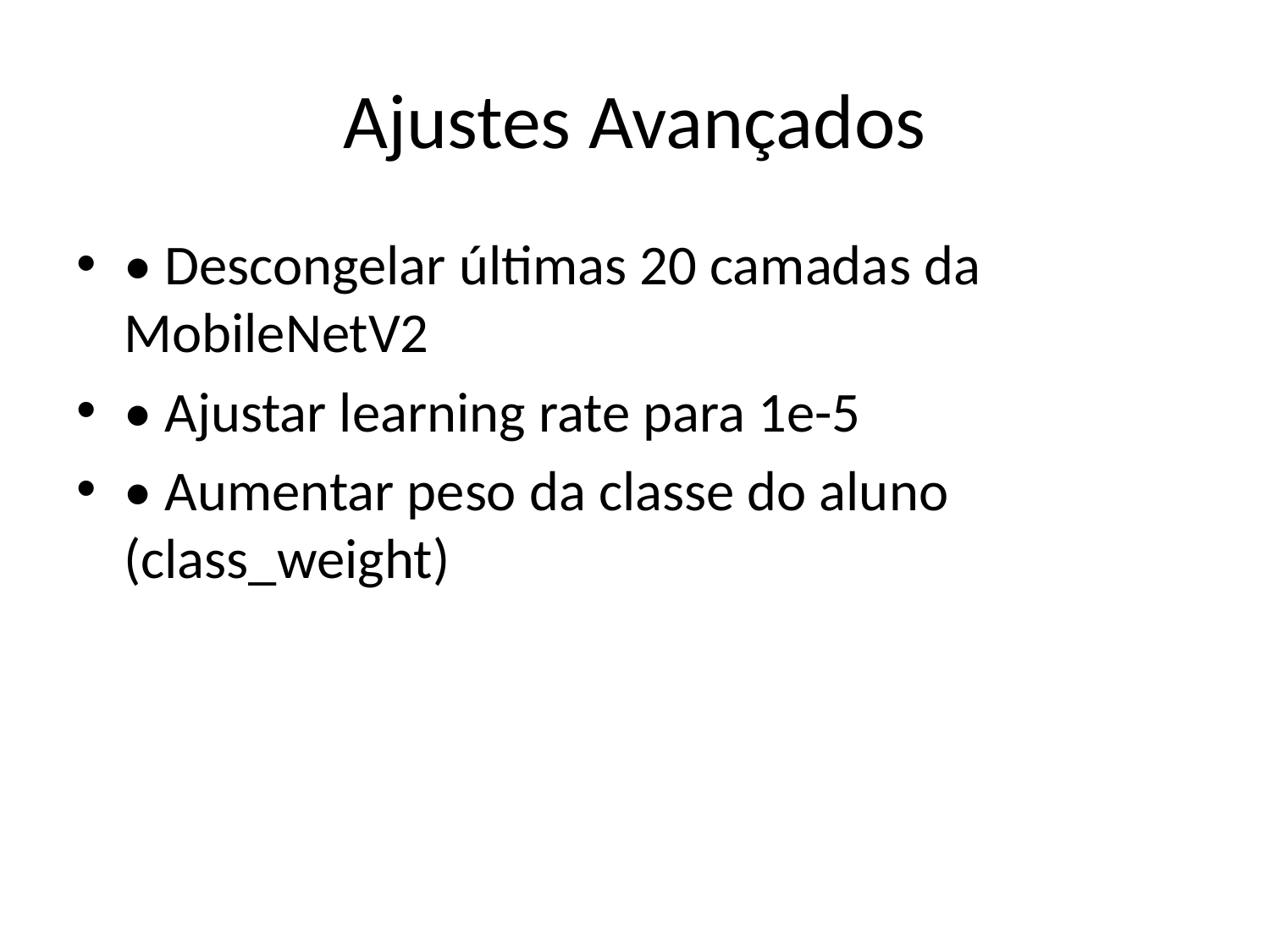

# Ajustes Avançados
• Descongelar últimas 20 camadas da MobileNetV2
• Ajustar learning rate para 1e-5
• Aumentar peso da classe do aluno (class_weight)